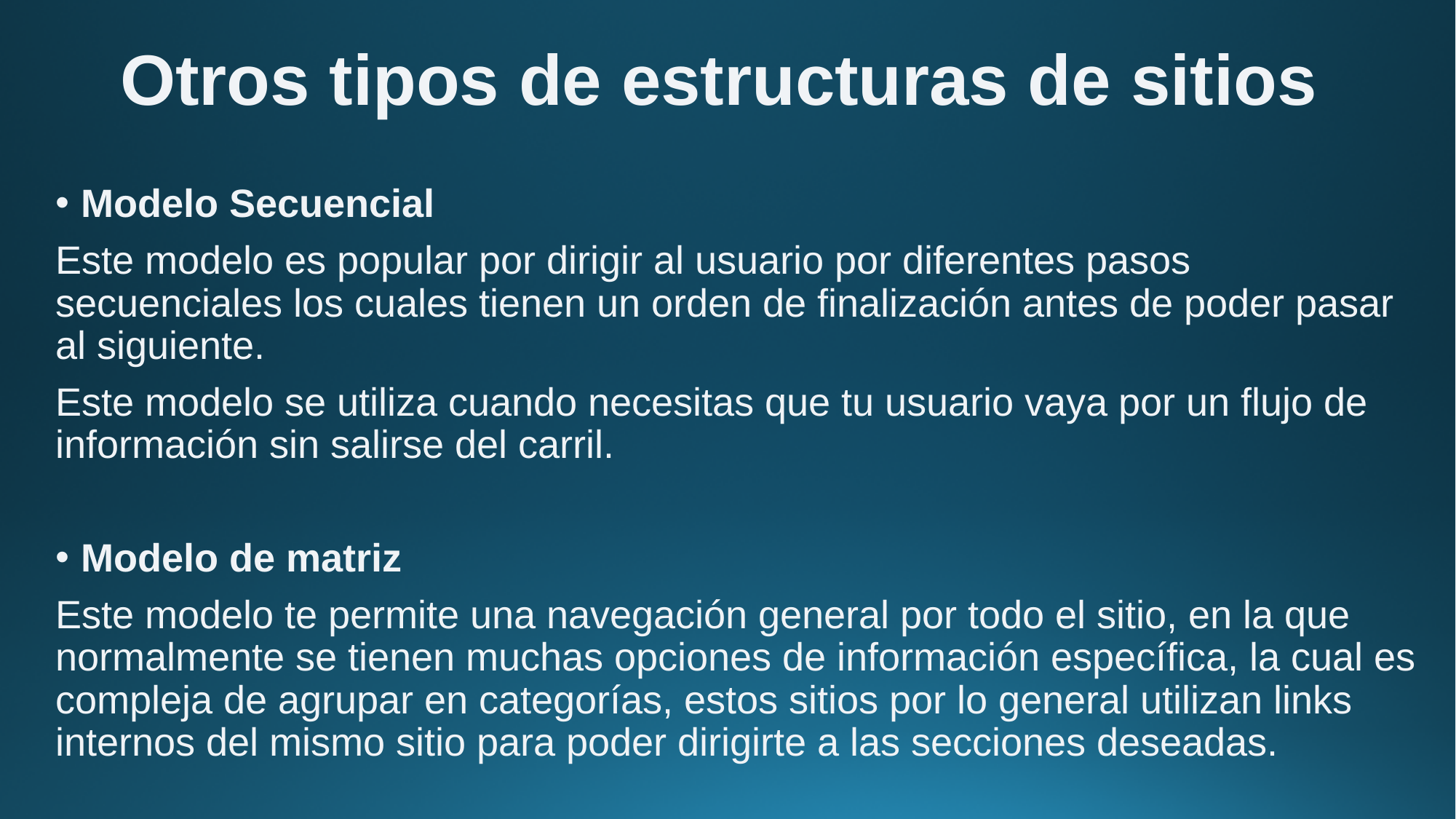

# Otros tipos de estructuras de sitios
Modelo Secuencial
Este modelo es popular por dirigir al usuario por diferentes pasos secuenciales los cuales tienen un orden de finalización antes de poder pasar al siguiente.
Este modelo se utiliza cuando necesitas que tu usuario vaya por un flujo de información sin salirse del carril.

Modelo de matriz
Este modelo te permite una navegación general por todo el sitio, en la que normalmente se tienen muchas opciones de información específica, la cual es compleja de agrupar en categorías, estos sitios por lo general utilizan links internos del mismo sitio para poder dirigirte a las secciones deseadas.